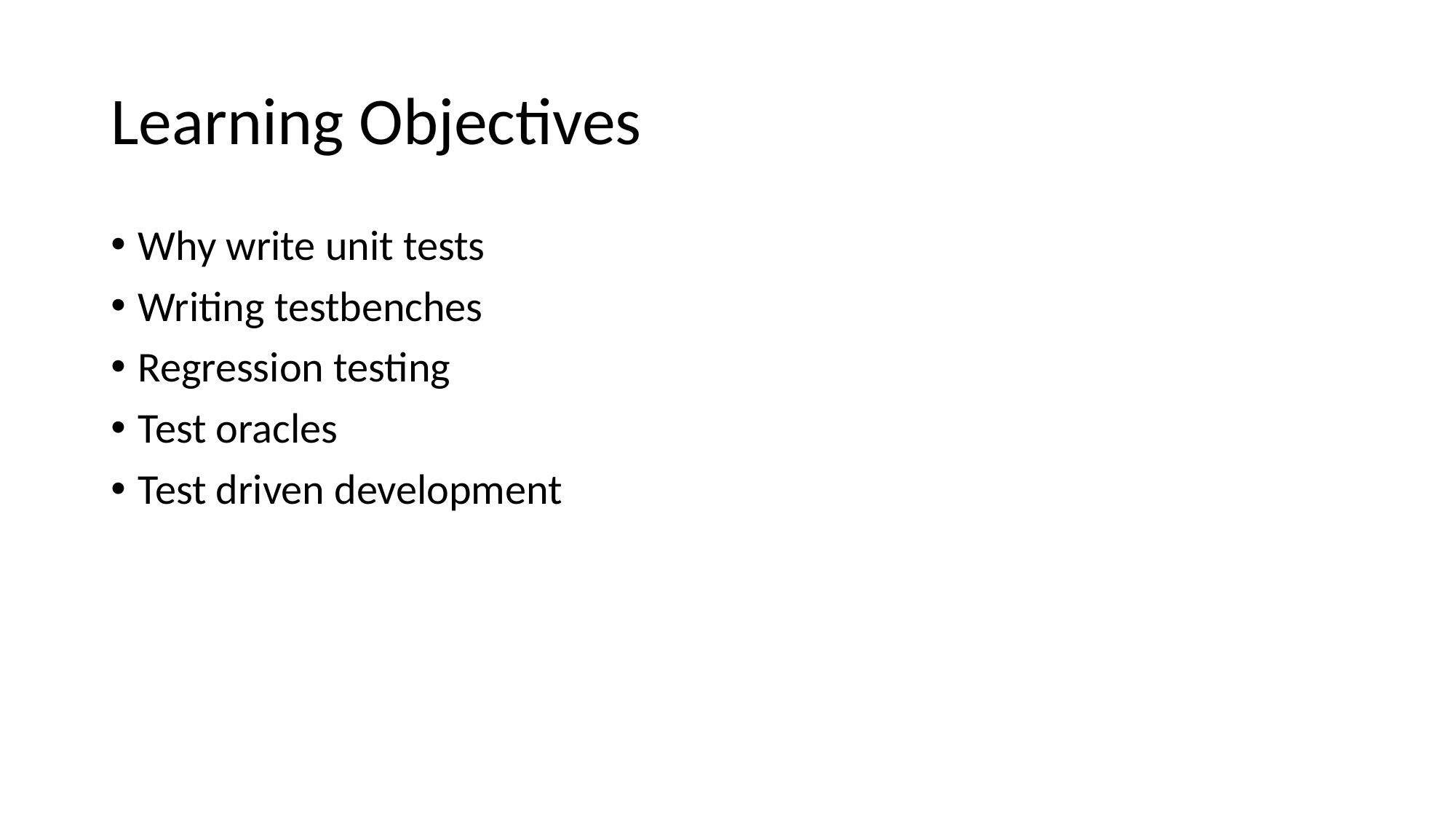

# Learning Objectives
Why write unit tests
Writing testbenches
Regression testing
Test oracles
Test driven development